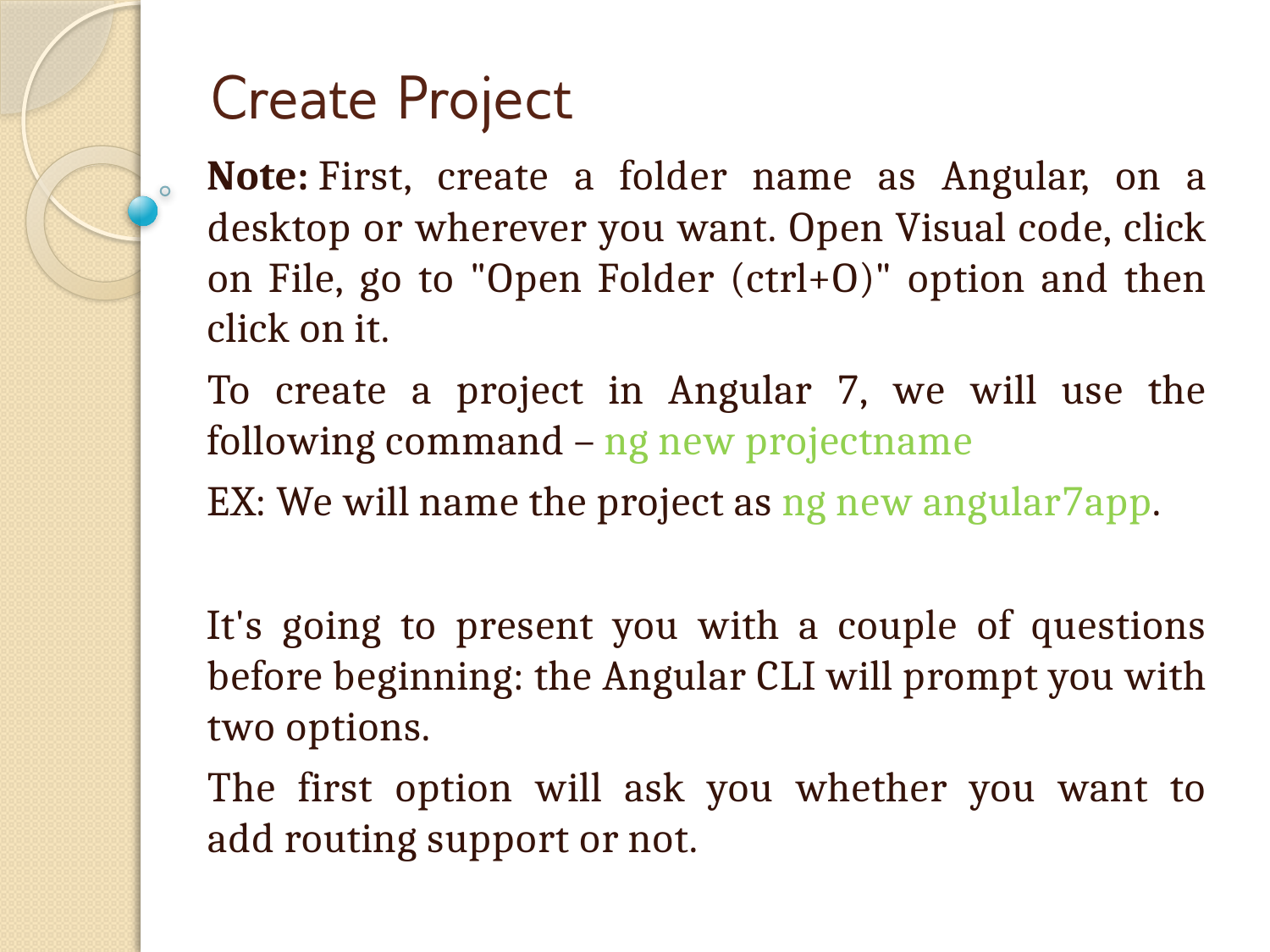

# Create Project
Note: First, create a folder name as Angular, on a desktop or wherever you want. Open Visual code, click on File, go to "Open Folder (ctrl+O)" option and then click on it.
To create a project in Angular 7, we will use the following command – ng new projectname
EX: We will name the project as ng new angular7app.

It's going to present you with a couple of questions before beginning: the Angular CLI will prompt you with two options.
The first option will ask you whether you want to add routing support or not.